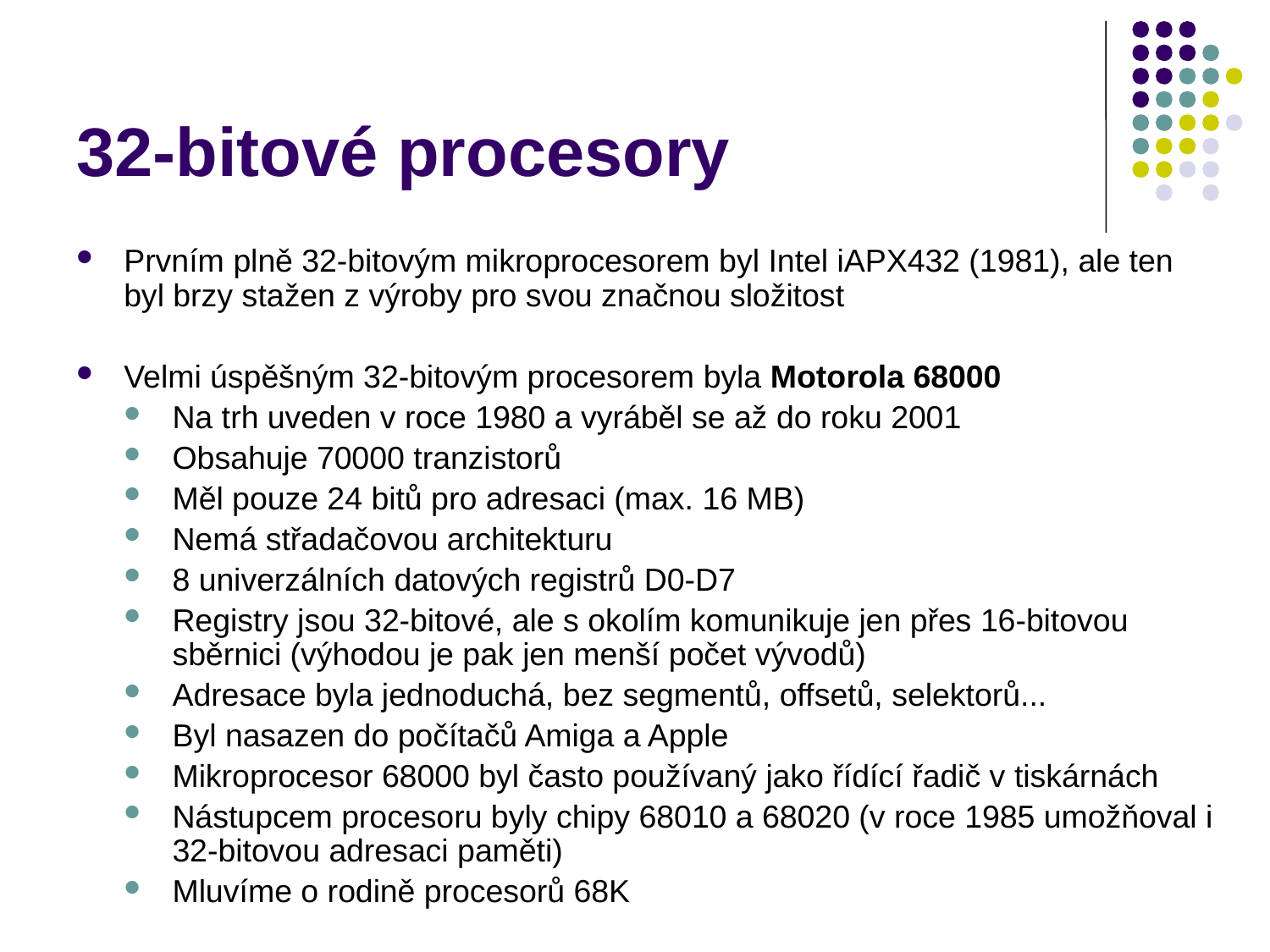

# 32-bitové procesory
Prvním plně 32-bitovým mikroprocesorem byl Intel iAPX432 (1981), ale ten byl brzy stažen z výroby pro svou značnou složitost

Velmi úspěšným 32-bitovým procesorem byla Motorola 68000
Na trh uveden v roce 1980 a vyráběl se až do roku 2001
Obsahuje 70000 tranzistorů
Měl pouze 24 bitů pro adresaci (max. 16 MB)
Nemá střadačovou architekturu
8 univerzálních datových registrů D0-D7
Registry jsou 32-bitové, ale s okolím komunikuje jen přes 16-bitovou sběrnici (výhodou je pak jen menší počet vývodů)
Adresace byla jednoduchá, bez segmentů, offsetů, selektorů...
Byl nasazen do počítačů Amiga a Apple
Mikroprocesor 68000 byl často používaný jako řídící řadič v tiskárnách
Nástupcem procesoru byly chipy 68010 a 68020 (v roce 1985 umožňoval i 32-bitovou adresaci paměti)
Mluvíme o rodině procesorů 68K